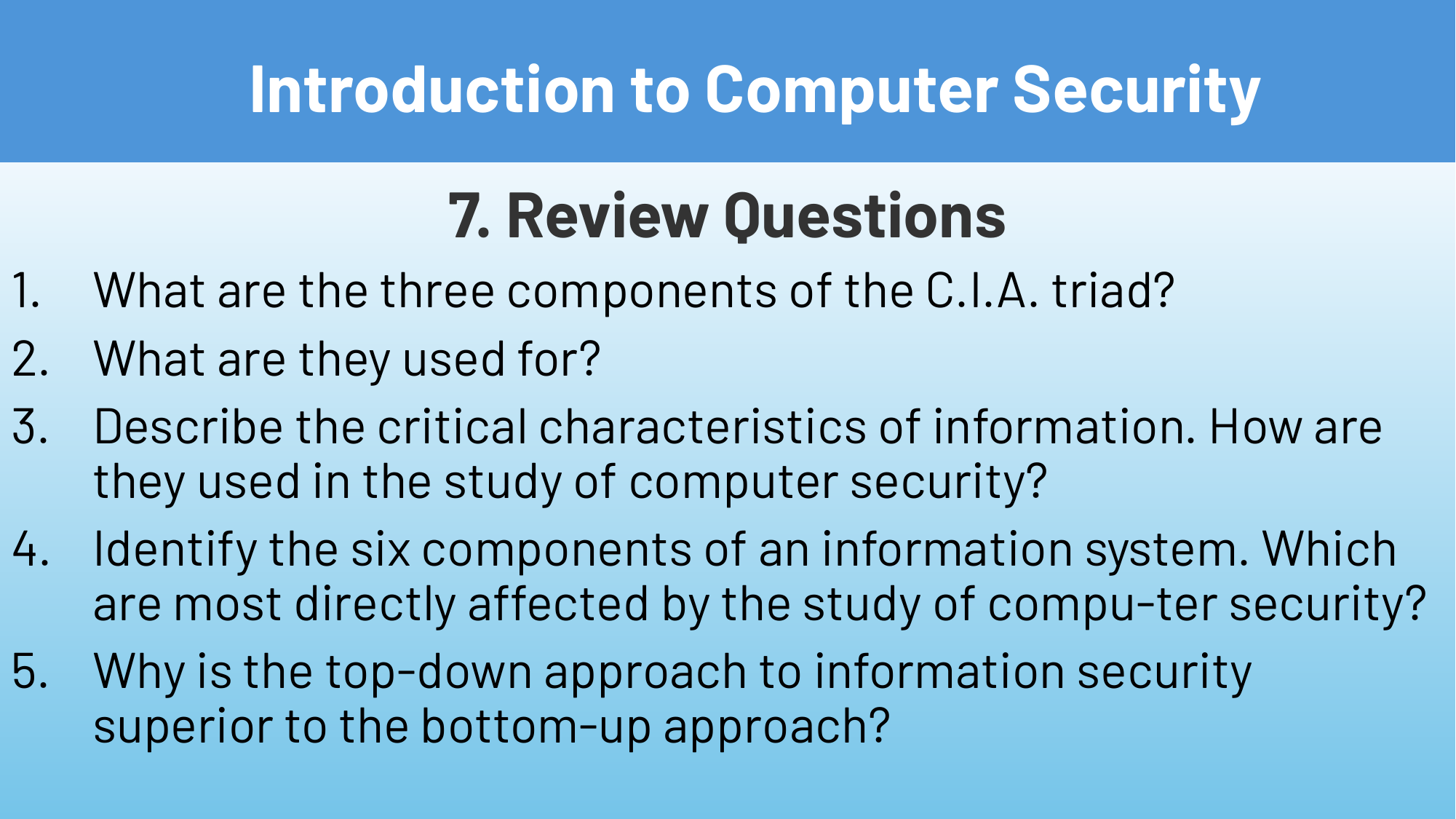

Introduction to Computer Security
7. Review Questions
What are the three components of the C.I.A. triad?
What are they used for?
Describe the critical characteristics of information. How are they used in the study of computer security?
Identify the six components of an information system. Which are most directly affected by the study of compu-ter security?
Why is the top-down approach to information security superior to the bottom-up approach?